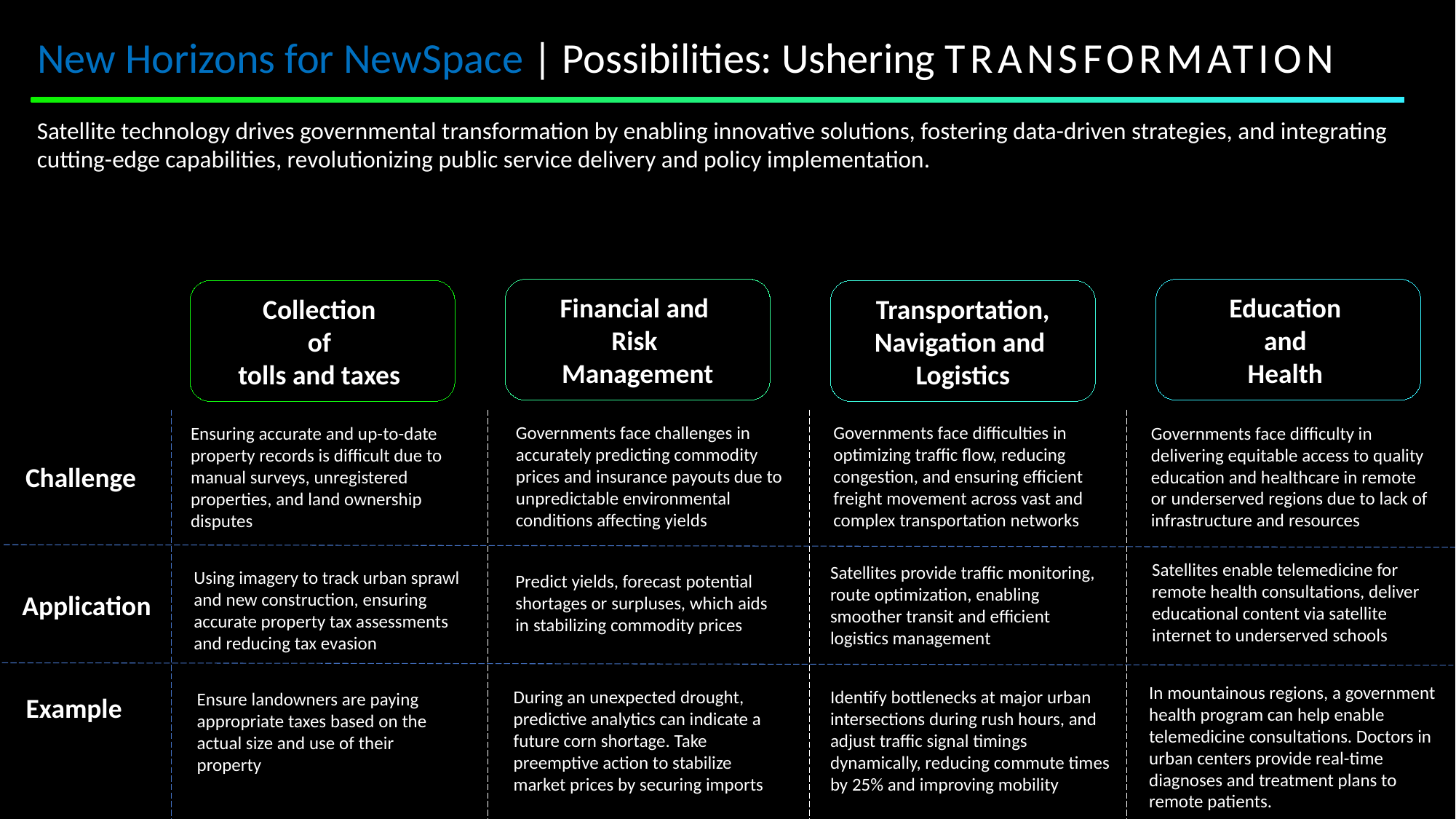

New Horizons for NewSpace | Possibilities: Ushering TRANSFORMATION

Satellite technology drives governmental transformation by enabling innovative solutions, fostering data-driven strategies, and integrating cutting-edge capabilities, revolutionizing public service delivery and policy implementation.
Financial and
Risk
Management
Education
and
Health
Collection
of
tolls and taxes
Transportation, Navigation and
Logistics
Governments face challenges in accurately predicting commodity prices and insurance payouts due to unpredictable environmental conditions affecting yields
Governments face difficulties in optimizing traffic flow, reducing congestion, and ensuring efficient freight movement across vast and complex transportation networks
Governments face difficulty in delivering equitable access to quality education and healthcare in remote or underserved regions due to lack of infrastructure and resources
Ensuring accurate and up-to-date property records is difficult due to manual surveys, unregistered properties, and land ownership disputes
Challenge
Satellites enable telemedicine for remote health consultations, deliver educational content via satellite internet to underserved schools
Satellites provide traffic monitoring, route optimization, enabling smoother transit and efficient logistics management
Using imagery to track urban sprawl and new construction, ensuring accurate property tax assessments and reducing tax evasion
Predict yields, forecast potential shortages or surpluses, which aids in stabilizing commodity prices
Application
In mountainous regions, a government health program can help enable telemedicine consultations. Doctors in urban centers provide real-time diagnoses and treatment plans to remote patients.
Identify bottlenecks at major urban intersections during rush hours, and adjust traffic signal timings dynamically, reducing commute times by 25% and improving mobility
During an unexpected drought, predictive analytics can indicate a future corn shortage. Take preemptive action to stabilize market prices by securing imports
Ensure landowners are paying appropriate taxes based on the actual size and use of their property
Example